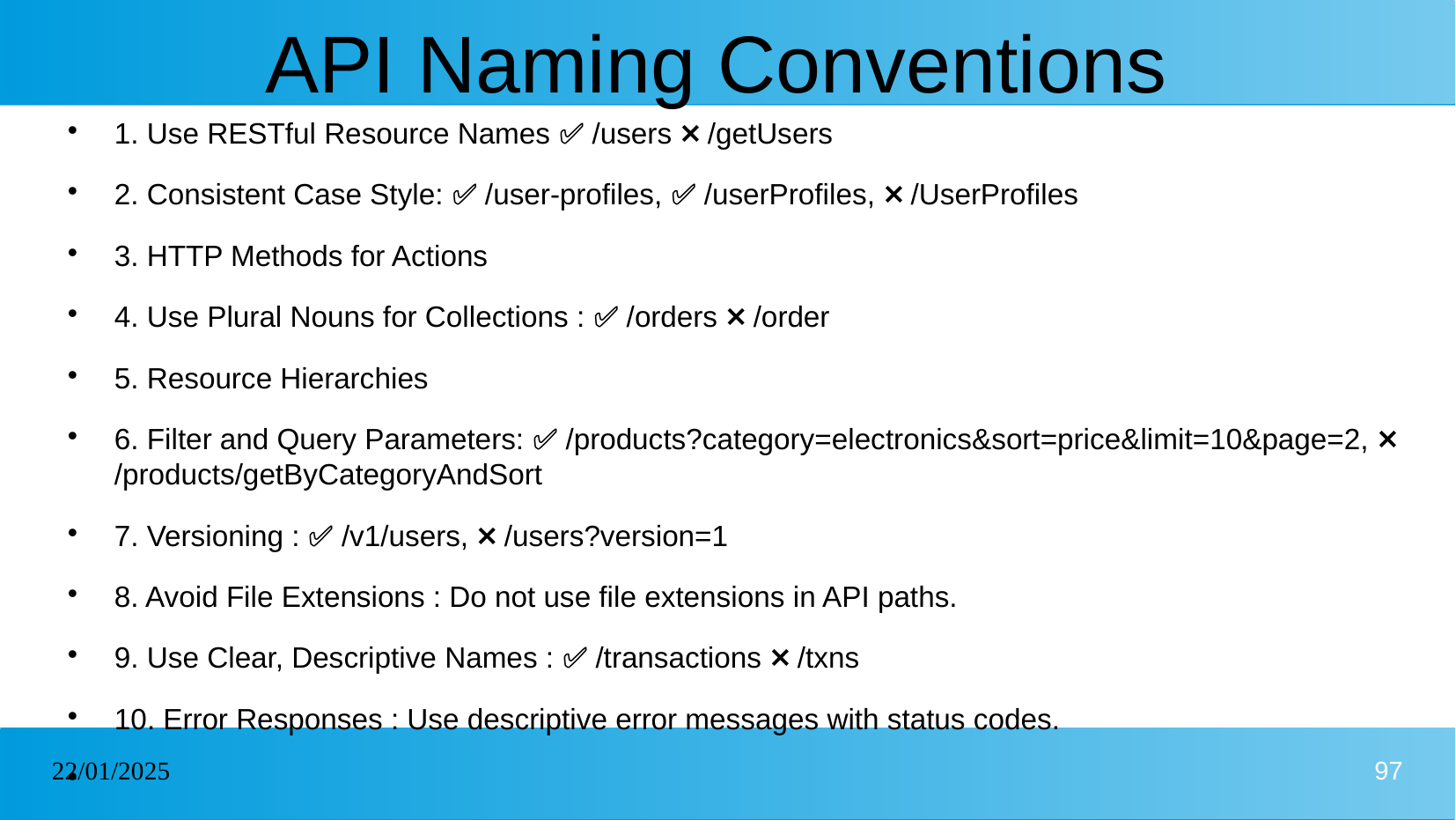

# API Naming Conventions
1. Use RESTful Resource Names ✅ /users ❌ /getUsers
2. Consistent Case Style: ✅ /user-profiles, ✅ /userProfiles, ❌ /UserProfiles
3. HTTP Methods for Actions
4. Use Plural Nouns for Collections : ✅ /orders ❌ /order
5. Resource Hierarchies
6. Filter and Query Parameters: ✅ /products?category=electronics&sort=price&limit=10&page=2, ❌ /products/getByCategoryAndSort
7. Versioning : ✅ /v1/users, ❌ /users?version=1
8. Avoid File Extensions : Do not use file extensions in API paths.
9. Use Clear, Descriptive Names : ✅ /transactions ❌ /txns
10. Error Responses : Use descriptive error messages with status codes.

22/01/2025
97